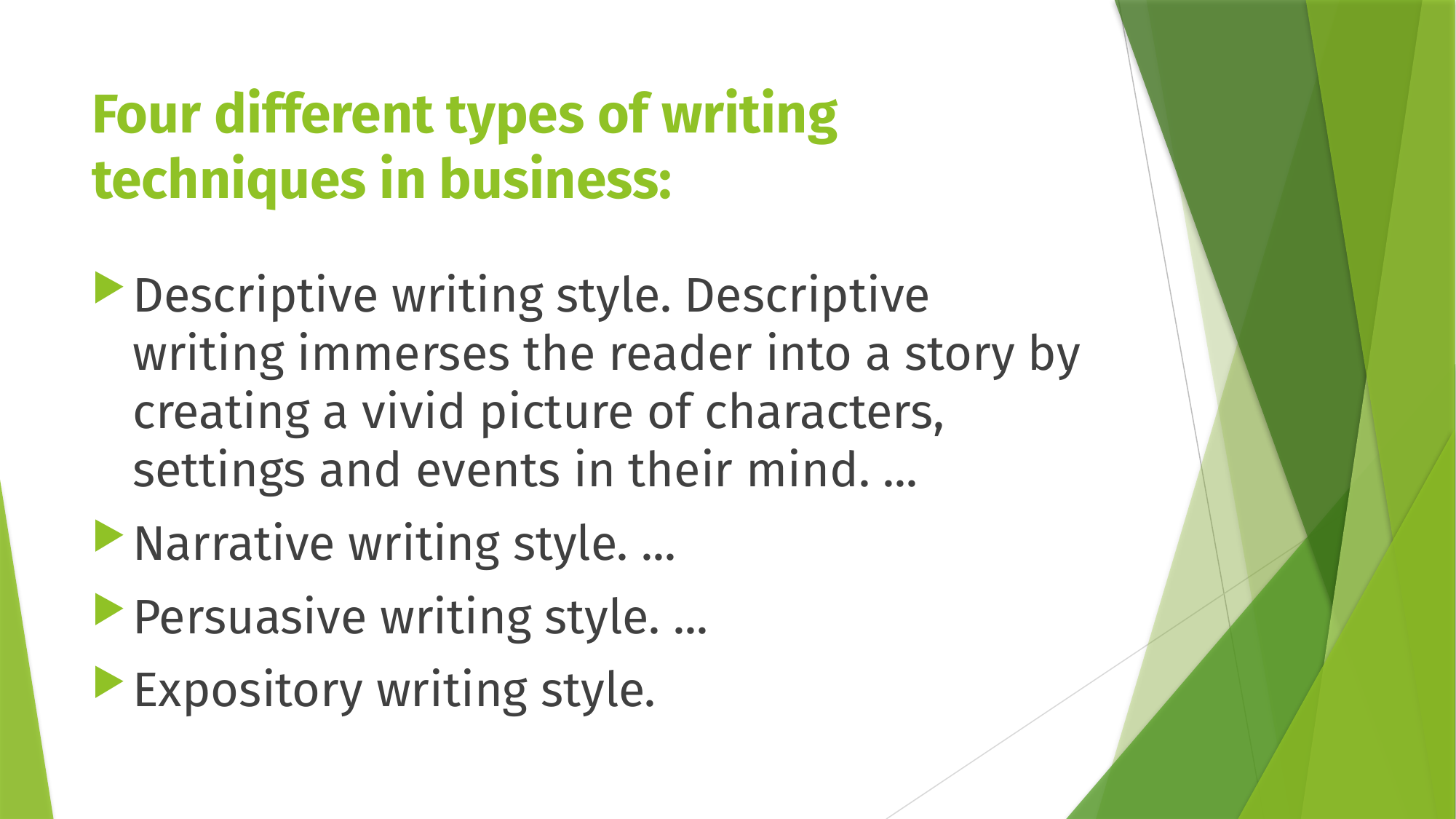

# Four different types of writing techniques in business:
Descriptive writing style. Descriptive writing immerses the reader into a story by creating a vivid picture of characters, settings and events in their mind. ...
Narrative writing style. ...
Persuasive writing style. ...
Expository writing style.